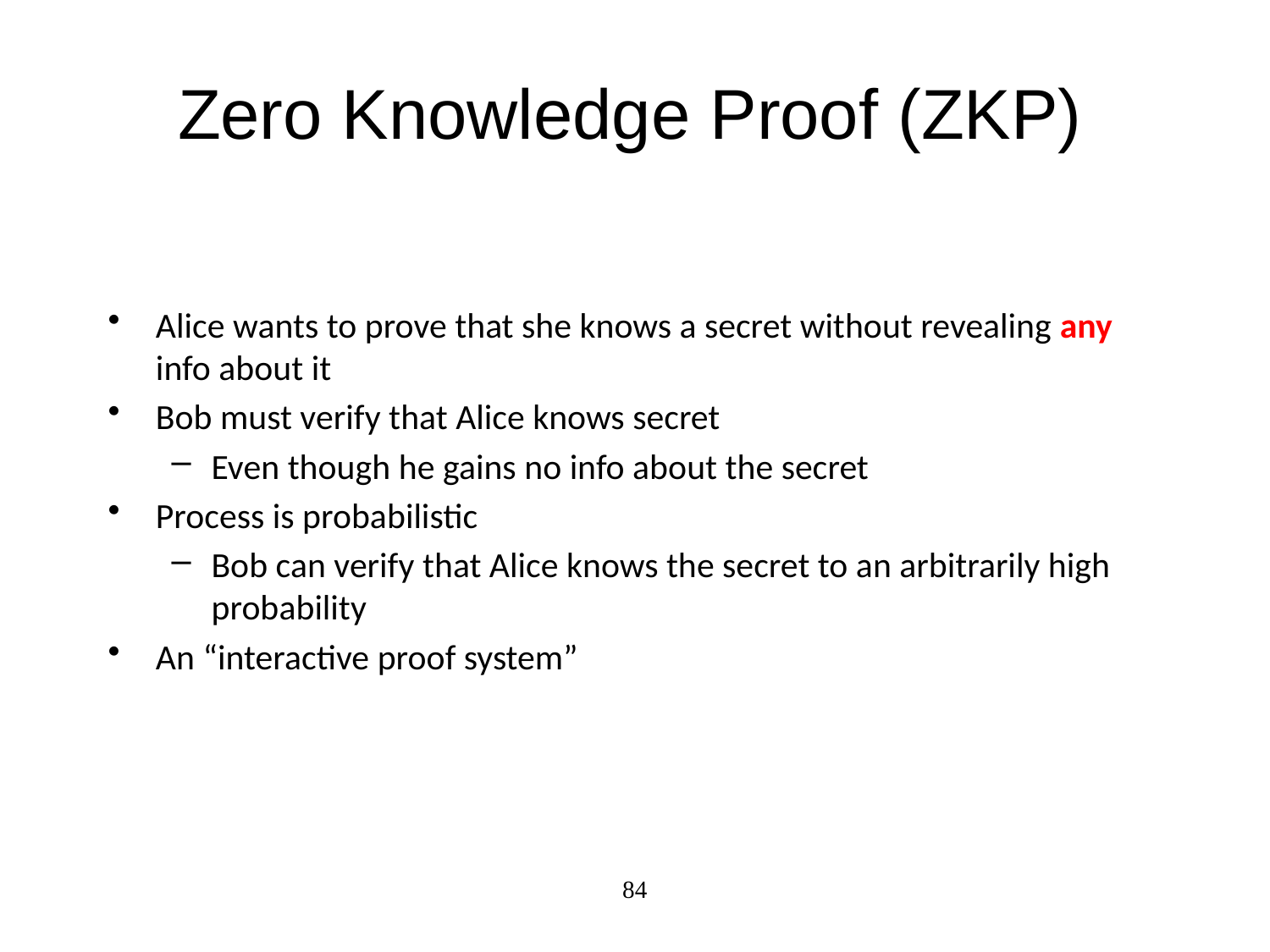

# Zero Knowledge Proof (ZKP)
Alice wants to prove that she knows a secret without revealing any info about it
Bob must verify that Alice knows secret
Even though he gains no info about the secret
Process is probabilistic
Bob can verify that Alice knows the secret to an arbitrarily high probability
An “interactive proof system”
84